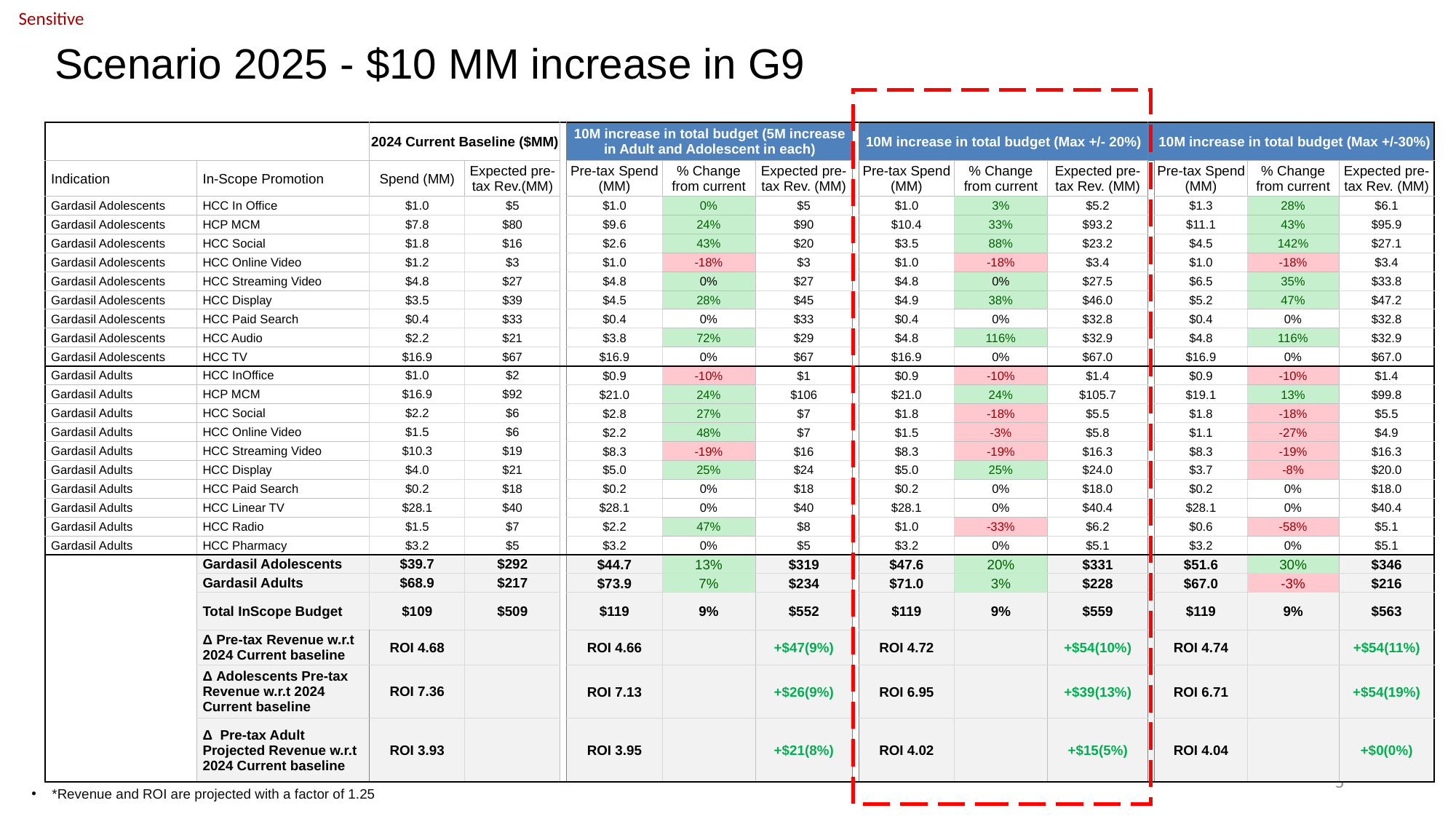

# Scenario 2025 - $10 MM increase in G9

|  |  | 2024 Current Baseline ($MM) |  |  | 10M increase in total budget (5M increase in Adult and Adolescent in each) |  |  |  | 10M increase in total budget (Max +/- 20%) |  |  |  | 10M increase in total budget (Max +/-30%) |  |  |
| --- | --- | --- | --- | --- | --- | --- | --- | --- | --- | --- | --- | --- | --- | --- | --- |
| Indication | In-Scope Promotion | Spend (MM) | Expected pre-tax Rev.(MM) |  | Pre-tax Spend (MM) | % Change from current | Expected pre-tax Rev. (MM) |  | Pre-tax Spend (MM) | % Change from current | Expected pre-tax Rev. (MM) |  | Pre-tax Spend (MM) | % Change from current | Expected pre-tax Rev. (MM) |
| Gardasil Adolescents | HCC In Office | $1.0 | $5 |  | $1.0 | 0% | $5 |  | $1.0 | 3% | $5.2 |  | $1.3 | 28% | $6.1 |
| Gardasil Adolescents | HCP MCM | $7.8 | $80 |  | $9.6 | 24% | $90 |  | $10.4 | 33% | $93.2 |  | $11.1 | 43% | $95.9 |
| Gardasil Adolescents | HCC Social | $1.8 | $16 |  | $2.6 | 43% | $20 |  | $3.5 | 88% | $23.2 |  | $4.5 | 142% | $27.1 |
| Gardasil Adolescents | HCC Online Video | $1.2 | $3 |  | $1.0 | -18% | $3 |  | $1.0 | -18% | $3.4 |  | $1.0 | -18% | $3.4 |
| Gardasil Adolescents | HCC Streaming Video | $4.8 | $27 |  | $4.8 | 0% | $27 |  | $4.8 | 0% | $27.5 |  | $6.5 | 35% | $33.8 |
| Gardasil Adolescents | HCC Display | $3.5 | $39 |  | $4.5 | 28% | $45 |  | $4.9 | 38% | $46.0 |  | $5.2 | 47% | $47.2 |
| Gardasil Adolescents | HCC Paid Search | $0.4 | $33 |  | $0.4 | 0% | $33 |  | $0.4 | 0% | $32.8 |  | $0.4 | 0% | $32.8 |
| Gardasil Adolescents | HCC Audio | $2.2 | $21 |  | $3.8 | 72% | $29 |  | $4.8 | 116% | $32.9 |  | $4.8 | 116% | $32.9 |
| Gardasil Adolescents | HCC TV | $16.9 | $67 |  | $16.9 | 0% | $67 |  | $16.9 | 0% | $67.0 |  | $16.9 | 0% | $67.0 |
| Gardasil Adults | HCC InOffice | $1.0 | $2 |  | $0.9 | -10% | $1 |  | $0.9 | -10% | $1.4 |  | $0.9 | -10% | $1.4 |
| Gardasil Adults | HCP MCM | $16.9 | $92 |  | $21.0 | 24% | $106 |  | $21.0 | 24% | $105.7 |  | $19.1 | 13% | $99.8 |
| Gardasil Adults | HCC Social | $2.2 | $6 |  | $2.8 | 27% | $7 |  | $1.8 | -18% | $5.5 |  | $1.8 | -18% | $5.5 |
| Gardasil Adults | HCC Online Video | $1.5 | $6 |  | $2.2 | 48% | $7 |  | $1.5 | -3% | $5.8 |  | $1.1 | -27% | $4.9 |
| Gardasil Adults | HCC Streaming Video | $10.3 | $19 |  | $8.3 | -19% | $16 |  | $8.3 | -19% | $16.3 |  | $8.3 | -19% | $16.3 |
| Gardasil Adults | HCC Display | $4.0 | $21 |  | $5.0 | 25% | $24 |  | $5.0 | 25% | $24.0 |  | $3.7 | -8% | $20.0 |
| Gardasil Adults | HCC Paid Search | $0.2 | $18 |  | $0.2 | 0% | $18 |  | $0.2 | 0% | $18.0 |  | $0.2 | 0% | $18.0 |
| Gardasil Adults | HCC Linear TV | $28.1 | $40 |  | $28.1 | 0% | $40 |  | $28.1 | 0% | $40.4 |  | $28.1 | 0% | $40.4 |
| Gardasil Adults | HCC Radio | $1.5 | $7 |  | $2.2 | 47% | $8 |  | $1.0 | -33% | $6.2 |  | $0.6 | -58% | $5.1 |
| Gardasil Adults | HCC Pharmacy | $3.2 | $5 |  | $3.2 | 0% | $5 |  | $3.2 | 0% | $5.1 |  | $3.2 | 0% | $5.1 |
|  | Gardasil Adolescents | $39.7 | $292 |  | $44.7 | 13% | $319 |  | $47.6 | 20% | $331 |  | $51.6 | 30% | $346 |
|  | Gardasil Adults | $68.9 | $217 |  | $73.9 | 7% | $234 |  | $71.0 | 3% | $228 |  | $67.0 | -3% | $216 |
|  | Total InScope Budget | $109 | $509 |  | $119 | 9% | $552 |  | $119 | 9% | $559 |  | $119 | 9% | $563 |
|  | Δ Pre-tax Revenue w.r.t 2024 Current baseline | ROI 4.68 |  |  | ROI 4.66 |  | +$47(9%) |  | ROI 4.72 |  | +$54(10%) |  | ROI 4.74 |  | +$54(11%) |
|  | Δ Adolescents Pre-tax Revenue w.r.t 2024 Current baseline | ROI 7.36 |  |  | ROI 7.13 |  | +$26(9%) |  | ROI 6.95 |  | +$39(13%) |  | ROI 6.71 |  | +$54(19%) |
|  | Δ Pre-tax Adult Projected Revenue w.r.t 2024 Current baseline | ROI 3.93 |  |  | ROI 3.95 |  | +$21(8%) |  | ROI 4.02 |  | +$15(5%) |  | ROI 4.04 |  | +$0(0%) |
5
*Revenue and ROI are projected with a factor of 1.25